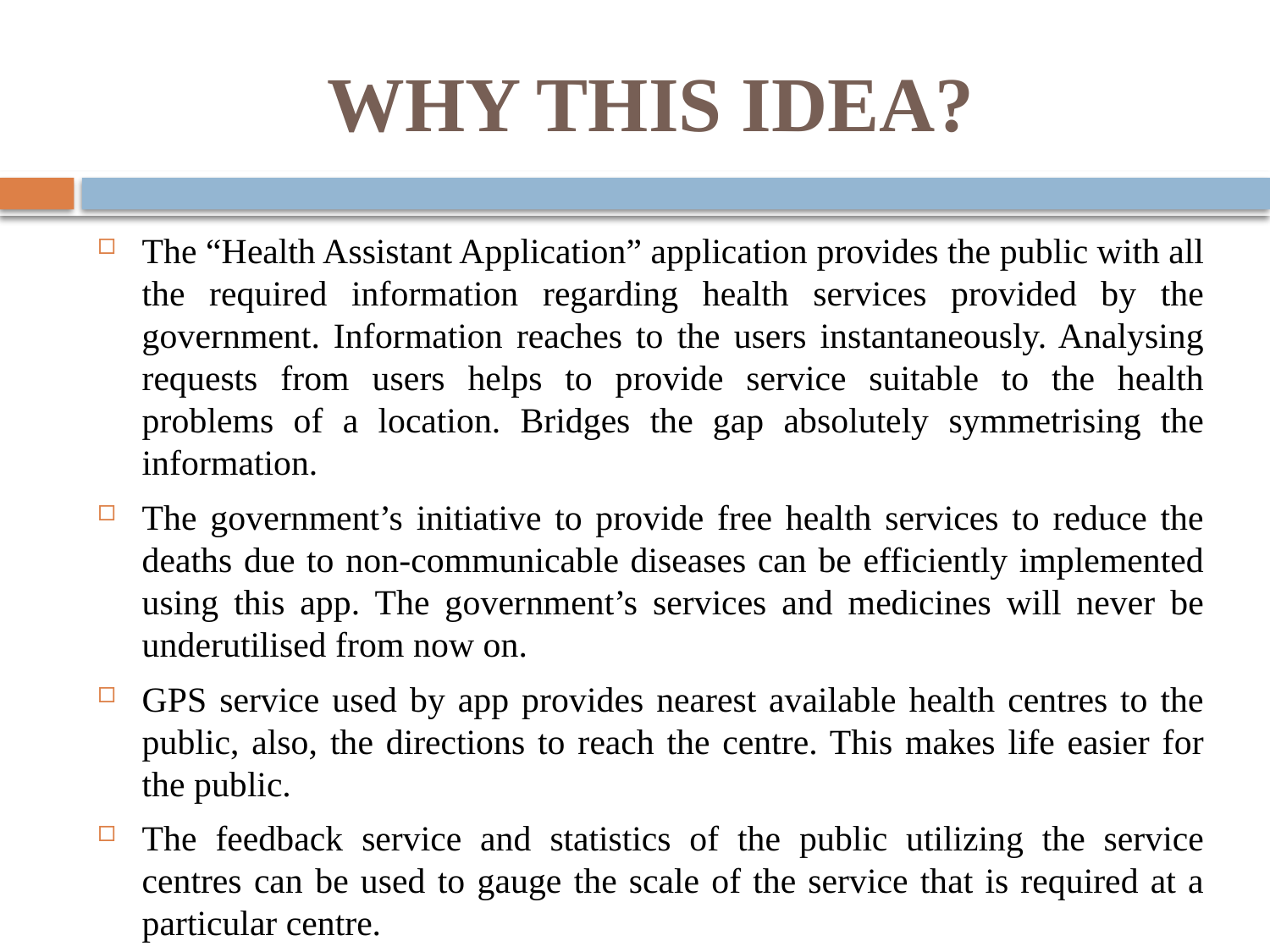

# WHY THIS IDEA?
The “Health Assistant Application” application provides the public with all the required information regarding health services provided by the government. Information reaches to the users instantaneously. Analysing requests from users helps to provide service suitable to the health problems of a location. Bridges the gap absolutely symmetrising the information.
The government’s initiative to provide free health services to reduce the deaths due to non-communicable diseases can be efficiently implemented using this app. The government’s services and medicines will never be underutilised from now on.
GPS service used by app provides nearest available health centres to the public, also, the directions to reach the centre. This makes life easier for the public.
The feedback service and statistics of the public utilizing the service centres can be used to gauge the scale of the service that is required at a particular centre.